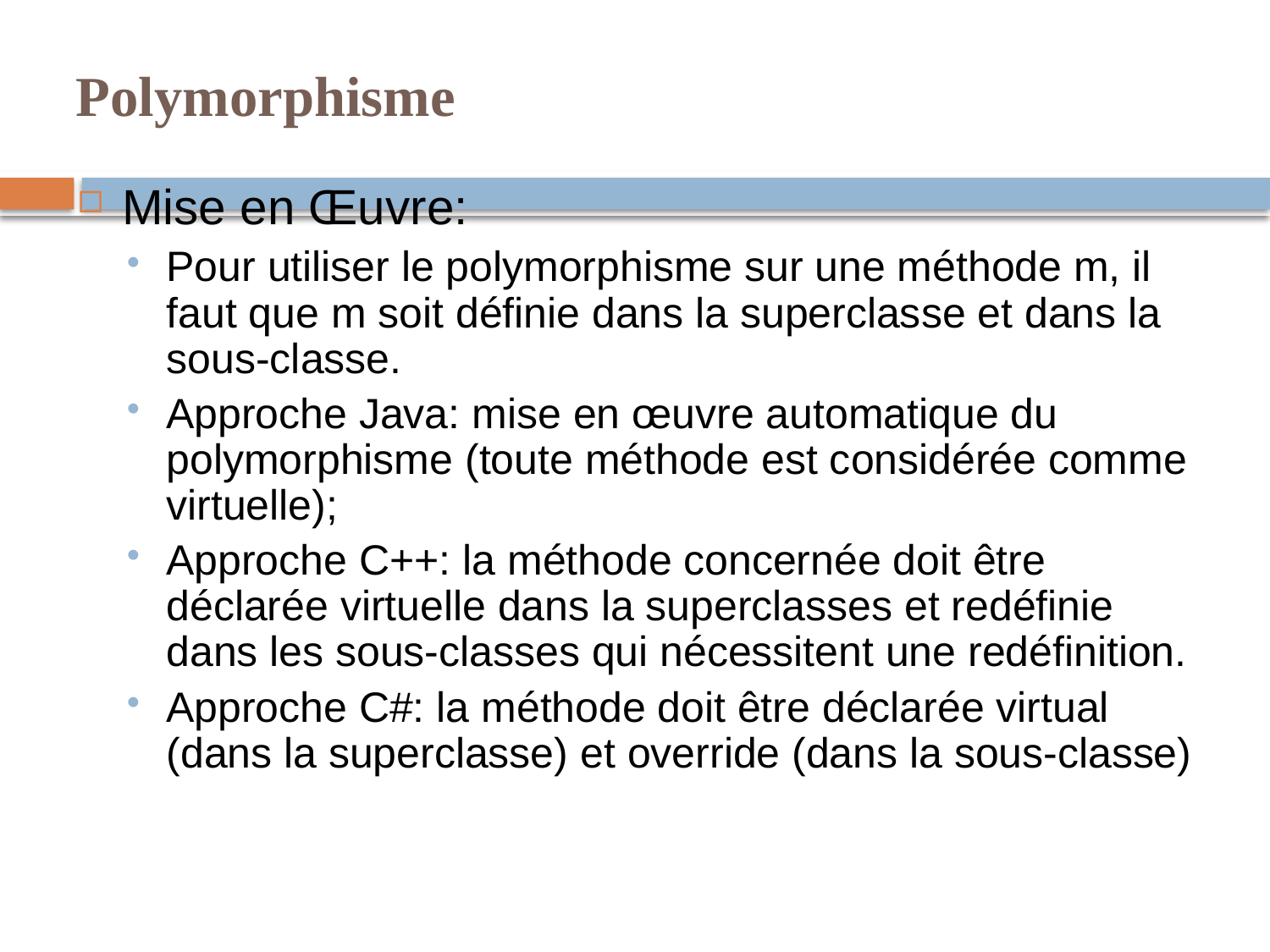

# Polymorphisme
Mise en Œuvre:
Pour utiliser le polymorphisme sur une méthode m, il faut que m soit définie dans la superclasse et dans la sous-classe.
Approche Java: mise en œuvre automatique du polymorphisme (toute méthode est considérée comme virtuelle);
Approche C++: la méthode concernée doit être déclarée virtuelle dans la superclasses et redéfinie dans les sous-classes qui nécessitent une redéfinition.
Approche C#: la méthode doit être déclarée virtual (dans la superclasse) et override (dans la sous-classe)